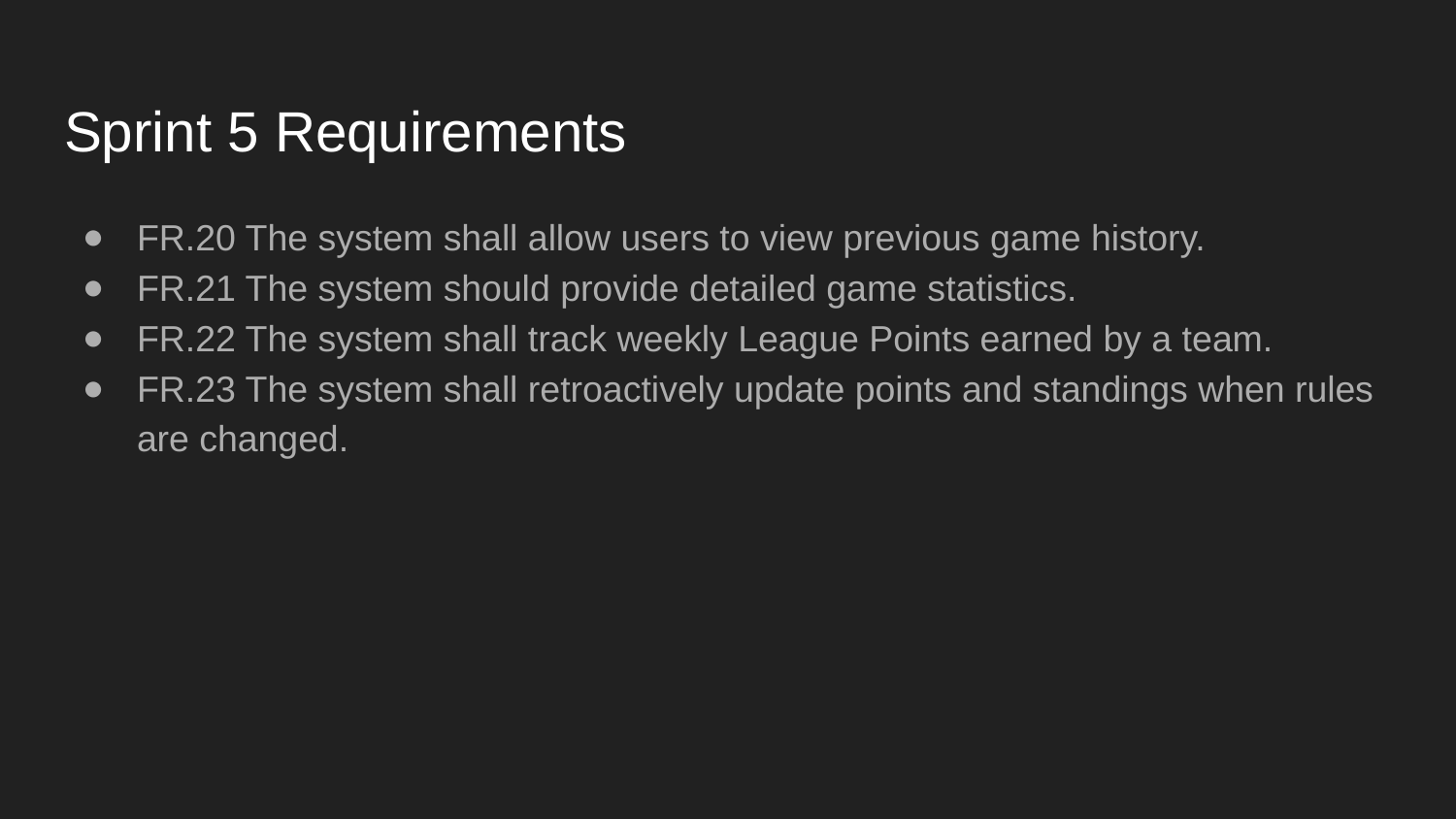

# Sprint 5 Requirements
FR.20 The system shall allow users to view previous game history.
FR.21 The system should provide detailed game statistics.
FR.22 The system shall track weekly League Points earned by a team.
FR.23 The system shall retroactively update points and standings when rules are changed.